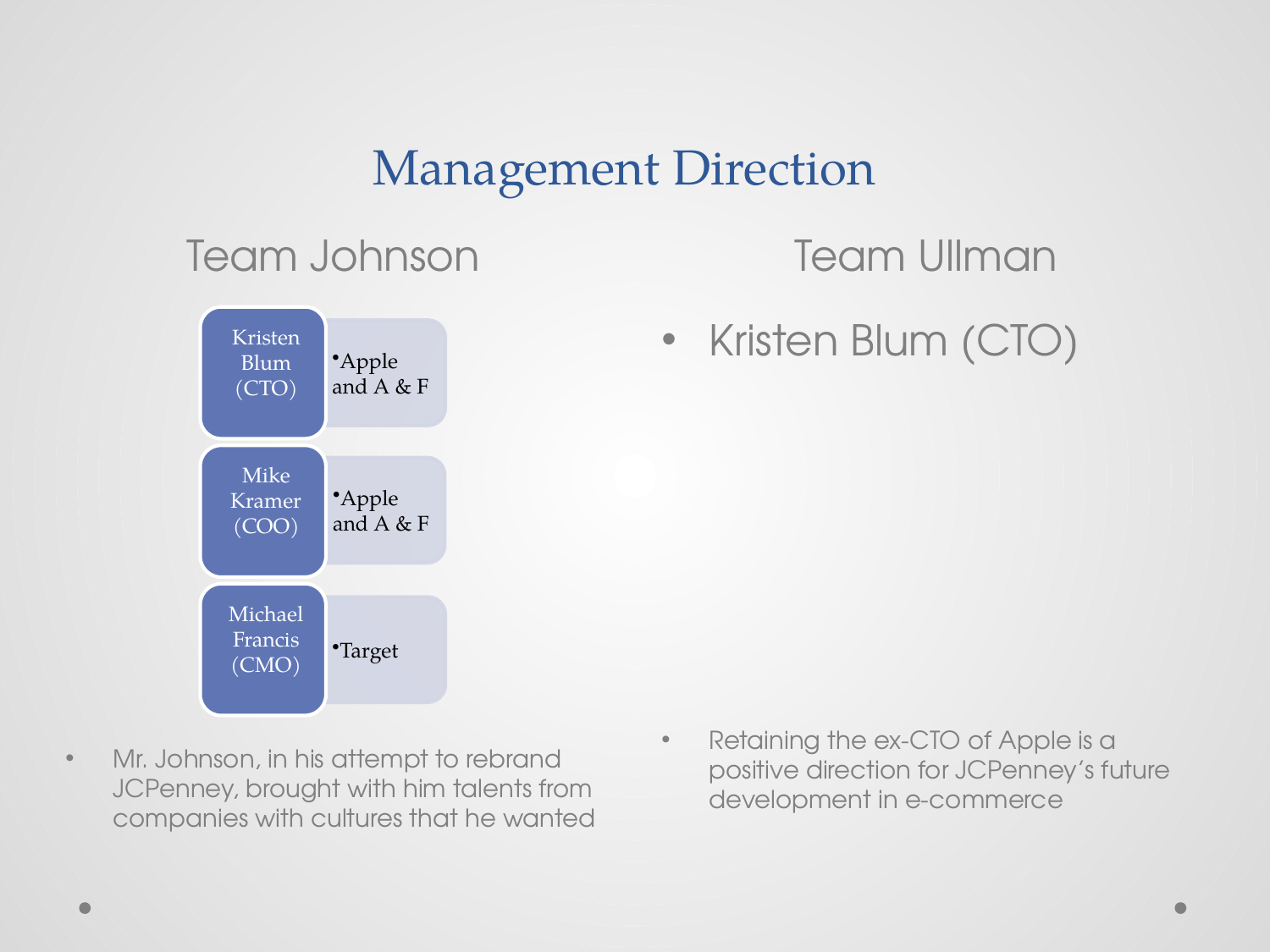

# Management Direction
Team Johnson
Team Ullman
Apple and A & F
Kristen Blum (CTO)

Apple and A & F
Mike Kramer (COO)

Target
Michael Francis (CMO)

Kristen Blum (CTO)

Retaining the ex-CTO of Apple is a positive direction for JCPenney’s future development in e-commerce

Mr. Johnson, in his attempt to rebrand JCPenney, brought with him talents from companies with cultures that he wanted